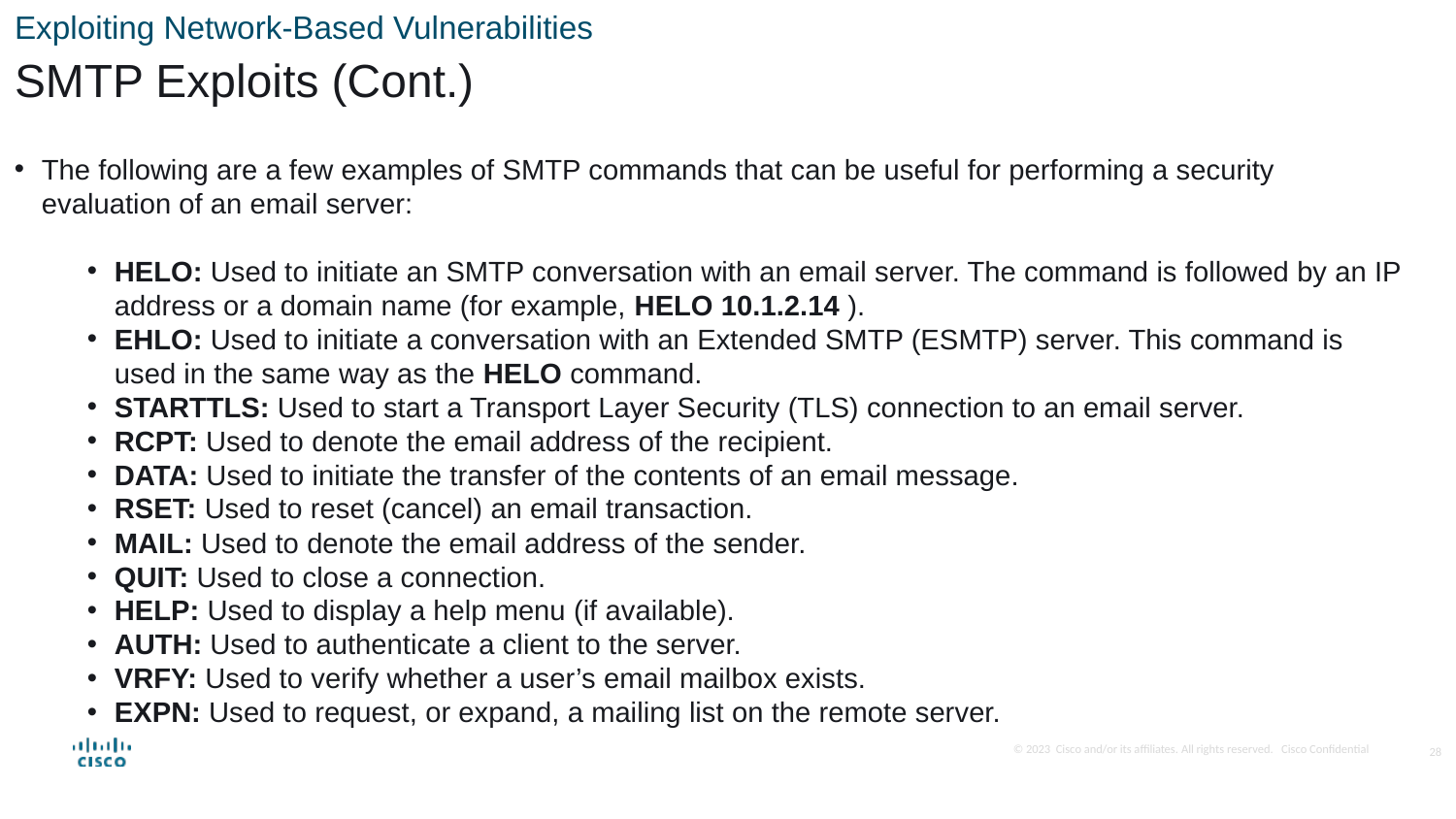

Exploiting Network-Based Vulnerabilities
SMTP Exploits (Cont.)

The following are a few examples of SMTP commands that can be useful for performing a security evaluation of an email server:

HELO: Used to initiate an SMTP conversation with an email server. The command is followed by an IP address or a domain name (for example, HELO 10.1.2.14 ).
EHLO: Used to initiate a conversation with an Extended SMTP (ESMTP) server. This command is used in the same way as the HELO command.
STARTTLS: Used to start a Transport Layer Security (TLS) connection to an email server.
RCPT: Used to denote the email address of the recipient.
DATA: Used to initiate the transfer of the contents of an email message.
RSET: Used to reset (cancel) an email transaction.
MAIL: Used to denote the email address of the sender.
QUIT: Used to close a connection.
HELP: Used to display a help menu (if available).
AUTH: Used to authenticate a client to the server.
VRFY: Used to verify whether a user’s email mailbox exists.
EXPN: Used to request, or expand, a mailing list on the remote server.
28